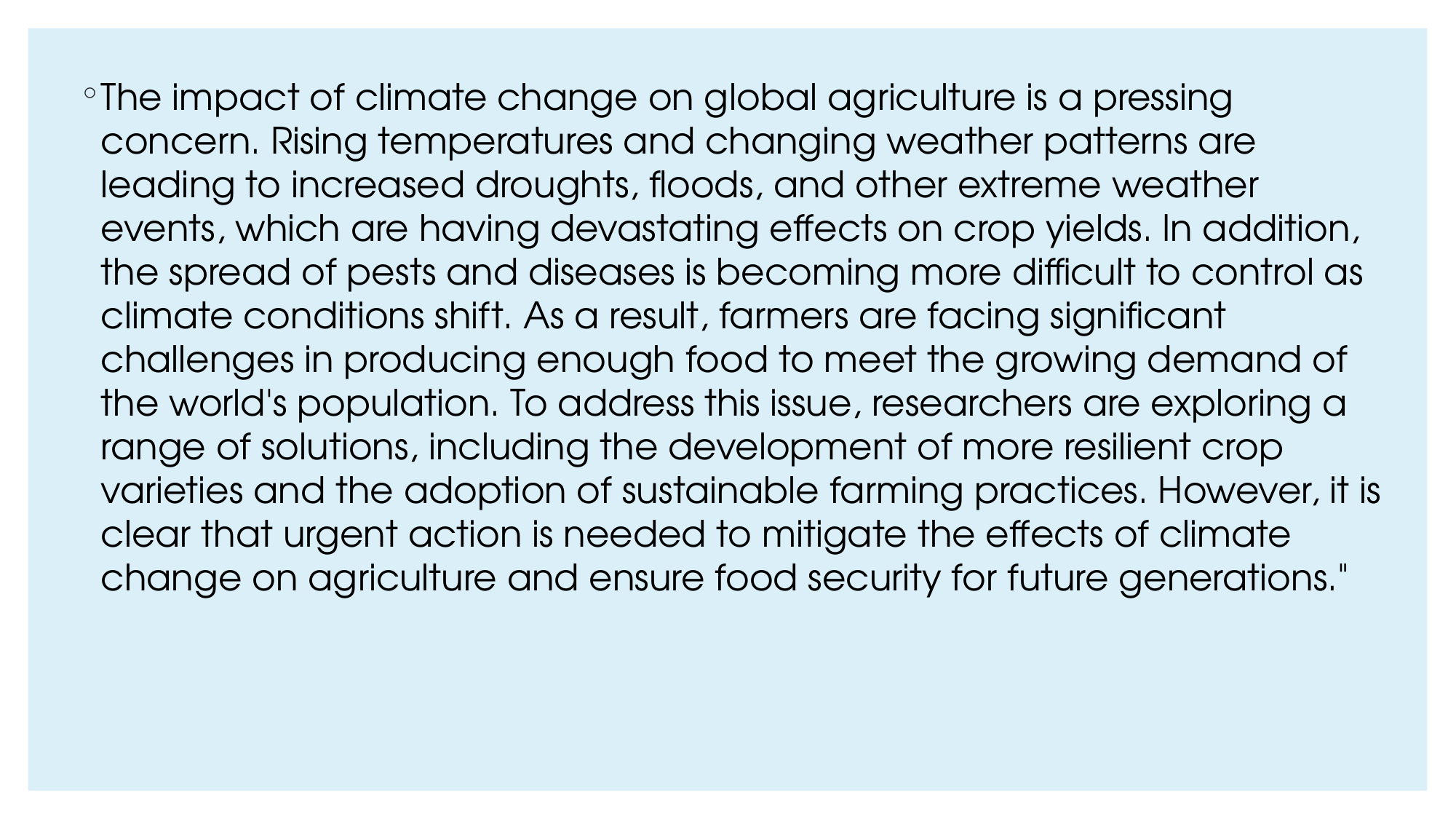

The impact of climate change on global agriculture is a pressing concern. Rising temperatures and changing weather patterns are leading to increased droughts, floods, and other extreme weather events, which are having devastating effects on crop yields. In addition, the spread of pests and diseases is becoming more difficult to control as climate conditions shift. As a result, farmers are facing significant challenges in producing enough food to meet the growing demand of the world's population. To address this issue, researchers are exploring a range of solutions, including the development of more resilient crop varieties and the adoption of sustainable farming practices. However, it is clear that urgent action is needed to mitigate the effects of climate change on agriculture and ensure food security for future generations."
#